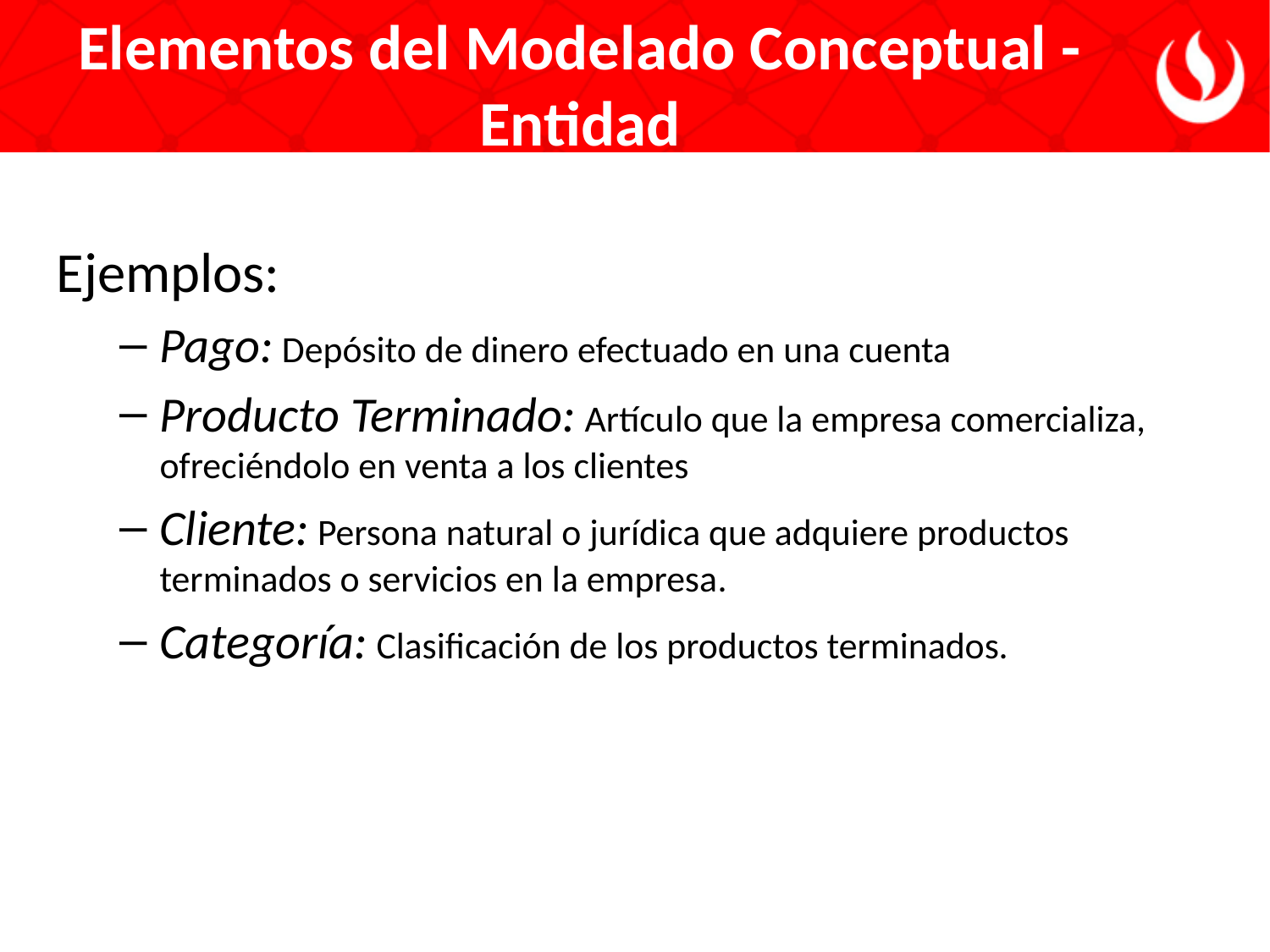

Elementos del Modelado Conceptual - Entidad
Ejemplos:
Pago: Depósito de dinero efectuado en una cuenta
Producto Terminado: Artículo que la empresa comercializa, ofreciéndolo en venta a los clientes
Cliente: Persona natural o jurídica que adquiere productos terminados o servicios en la empresa.
Categoría: Clasificación de los productos terminados.